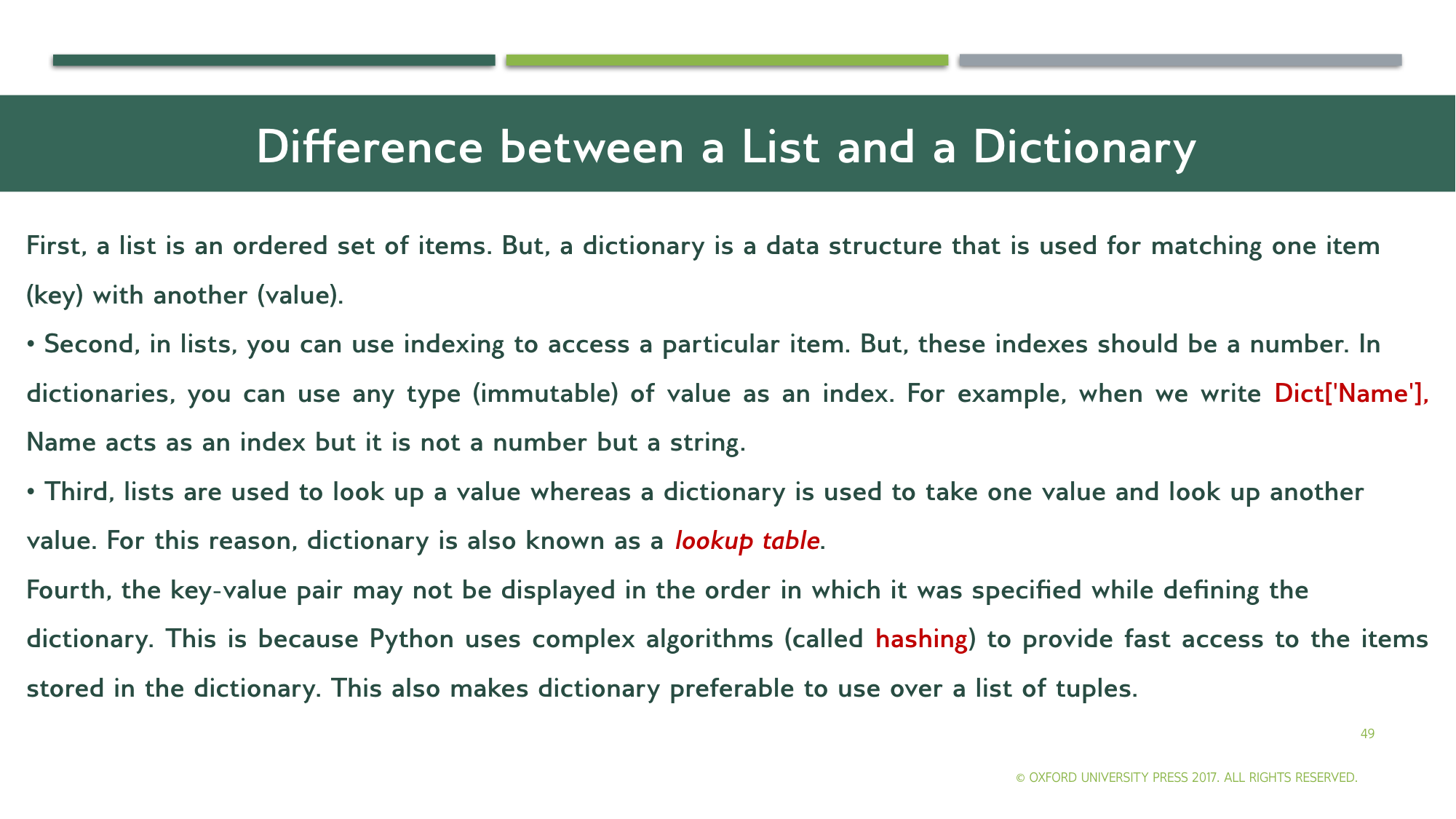

Difference between a List and a Dictionary
First, a list is an ordered set of items. But, a dictionary is a data structure that is used for matching one item
(key) with another (value).
• Second, in lists, you can use indexing to access a particular item. But, these indexes should be a number. In
dictionaries, you can use any type (immutable) of value as an index. For example, when we write Dict['Name'], Name acts as an index but it is not a number but a string.
• Third, lists are used to look up a value whereas a dictionary is used to take one value and look up another
value. For this reason, dictionary is also known as a lookup table.
Fourth, the key-value pair may not be displayed in the order in which it was specified while defining the
dictionary. This is because Python uses complex algorithms (called hashing) to provide fast access to the items stored in the dictionary. This also makes dictionary preferable to use over a list of tuples.
49
© Oxford University Press 2017. All rights reserved.